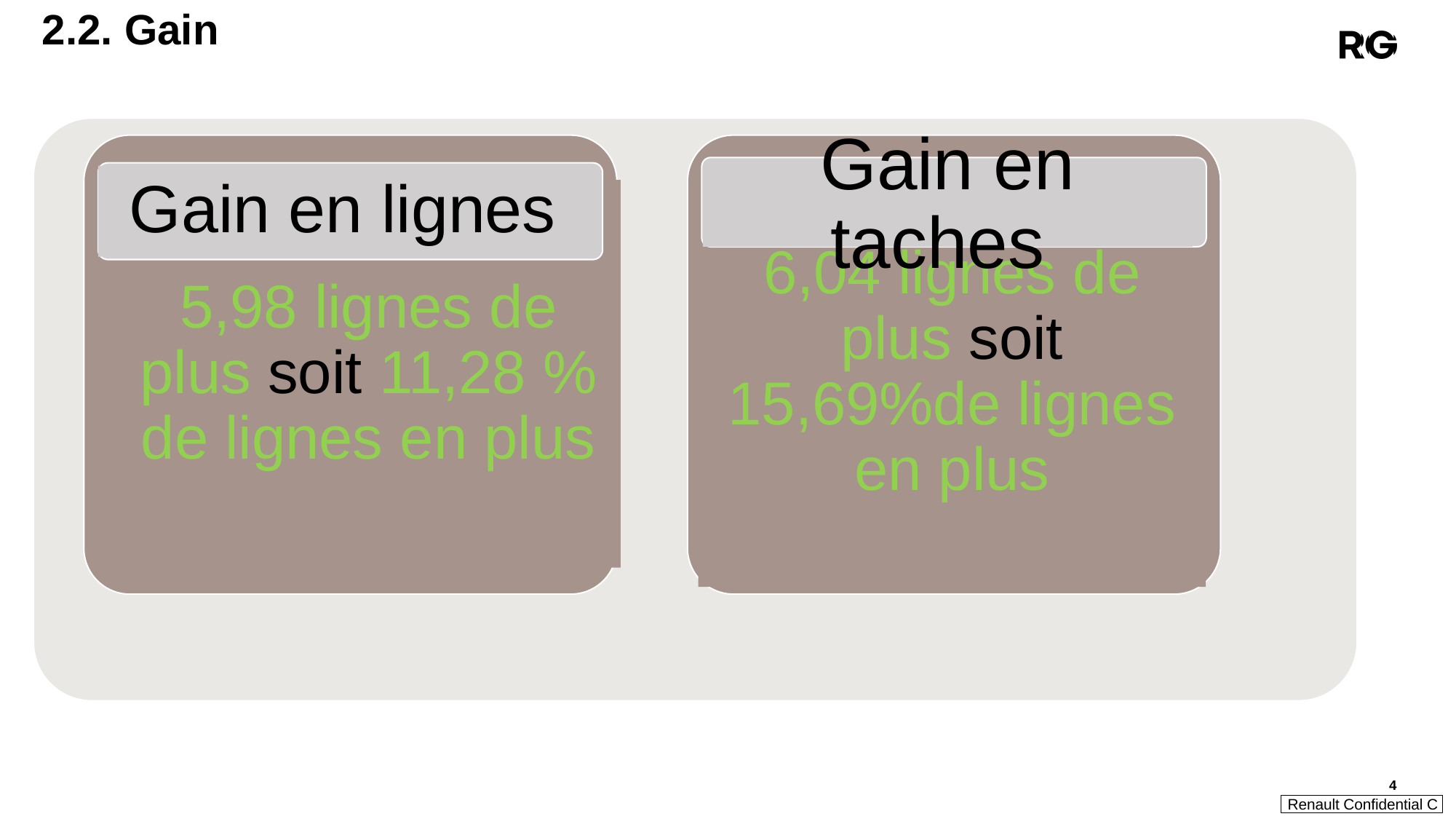

2.2. Gain

5,98 lignes de plus soit 11,28 % de lignes en plus

6,04 lignes de plus soit 15,69%de lignes en plus

Gain en taches

Gain en lignes